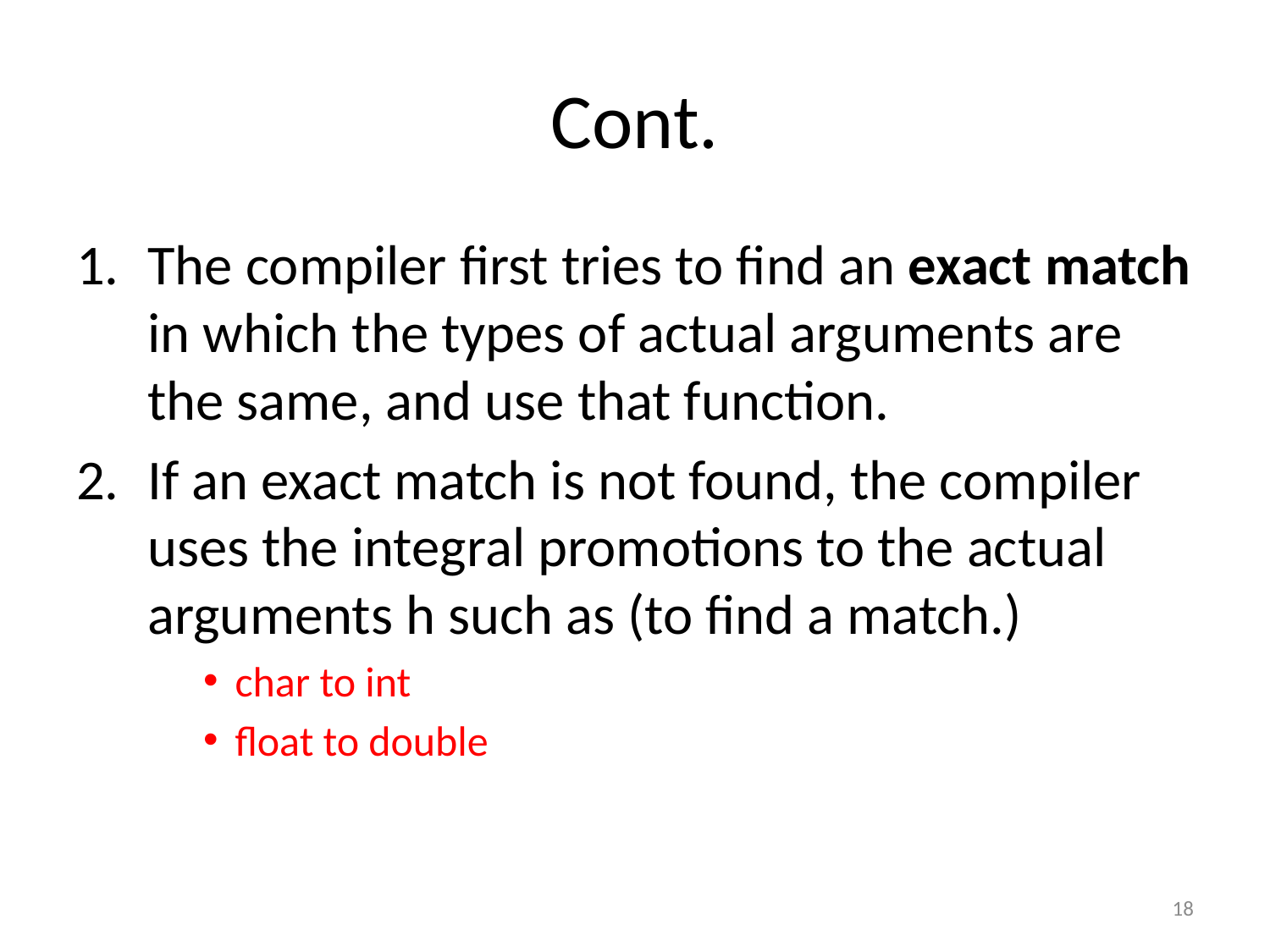

# Cont.
The compiler first tries to find an exact match in which the types of actual arguments are the same, and use that function.
If an exact match is not found, the compiler uses the integral promotions to the actual arguments h such as (to find a match.)
char to int
float to double
18